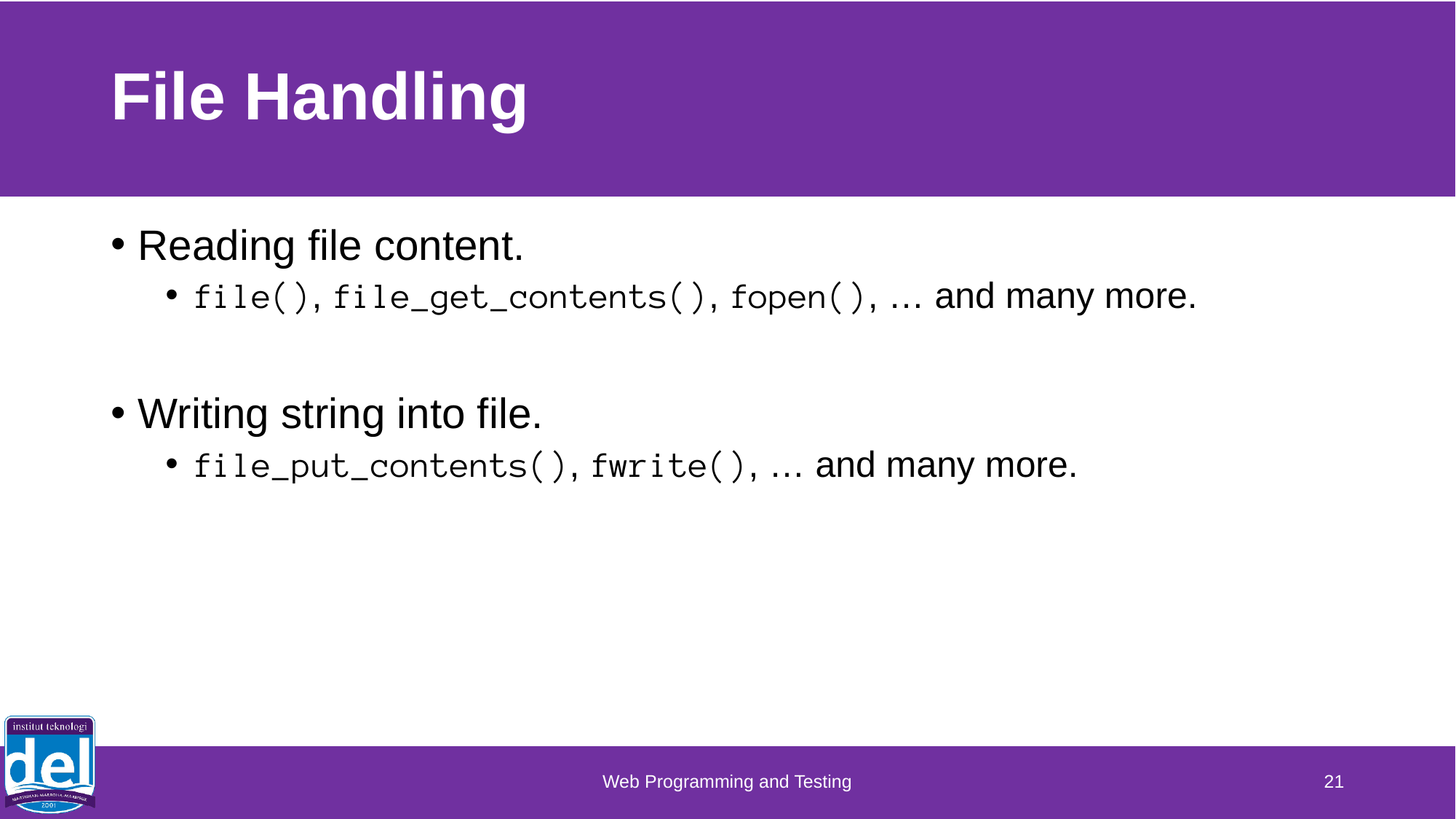

# File Handling
Reading file content.
file(), file_get_contents(), fopen(), … and many more.

Writing string into file.
file_put_contents(), fwrite(), … and many more.

Web Programming and Testing
21